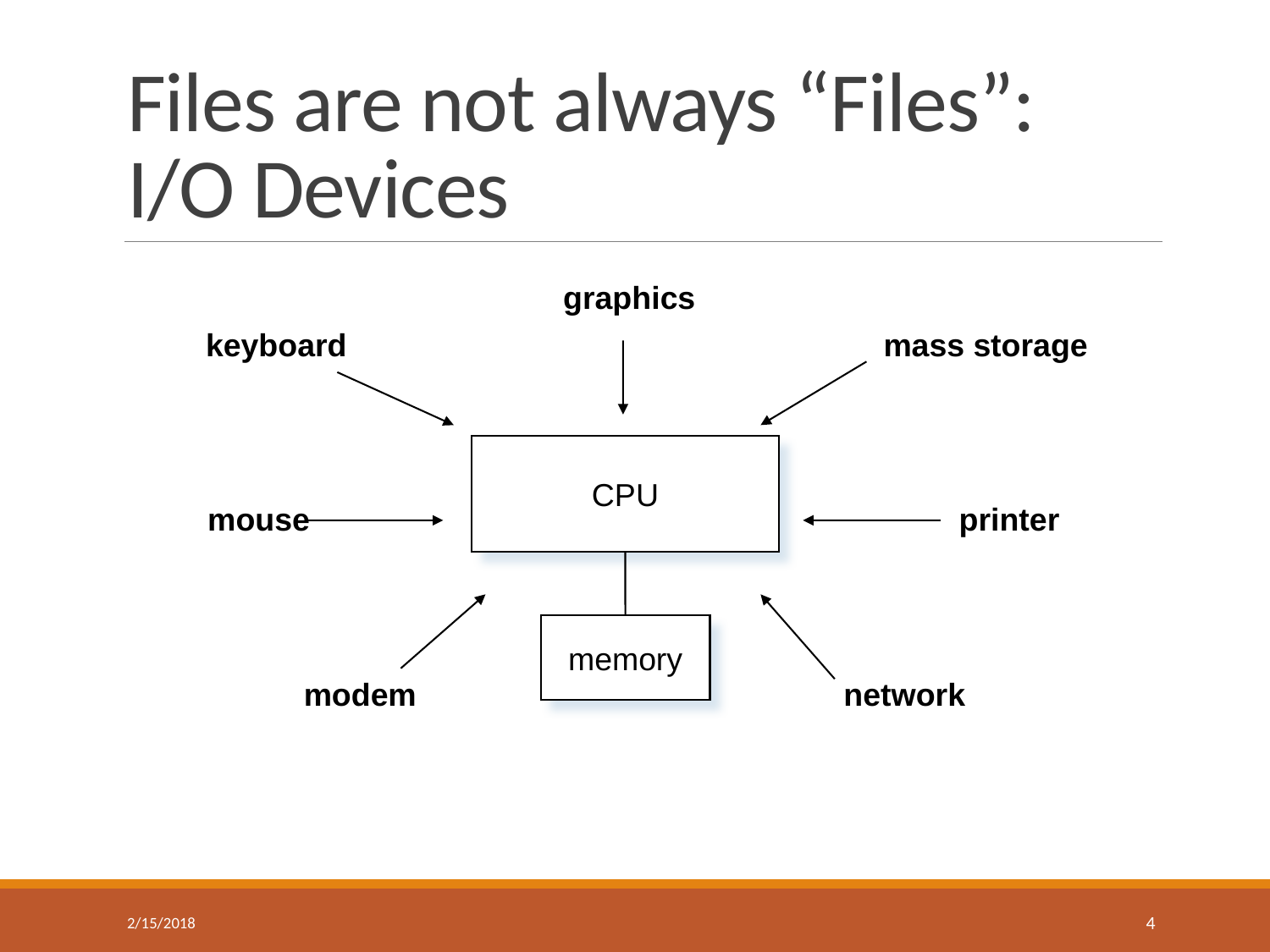

# Files are not always “Files”: I/O Devices
graphics
keyboard
mass storage

CPU
mouse
printer

memory
modem
network
2/15/2018
4